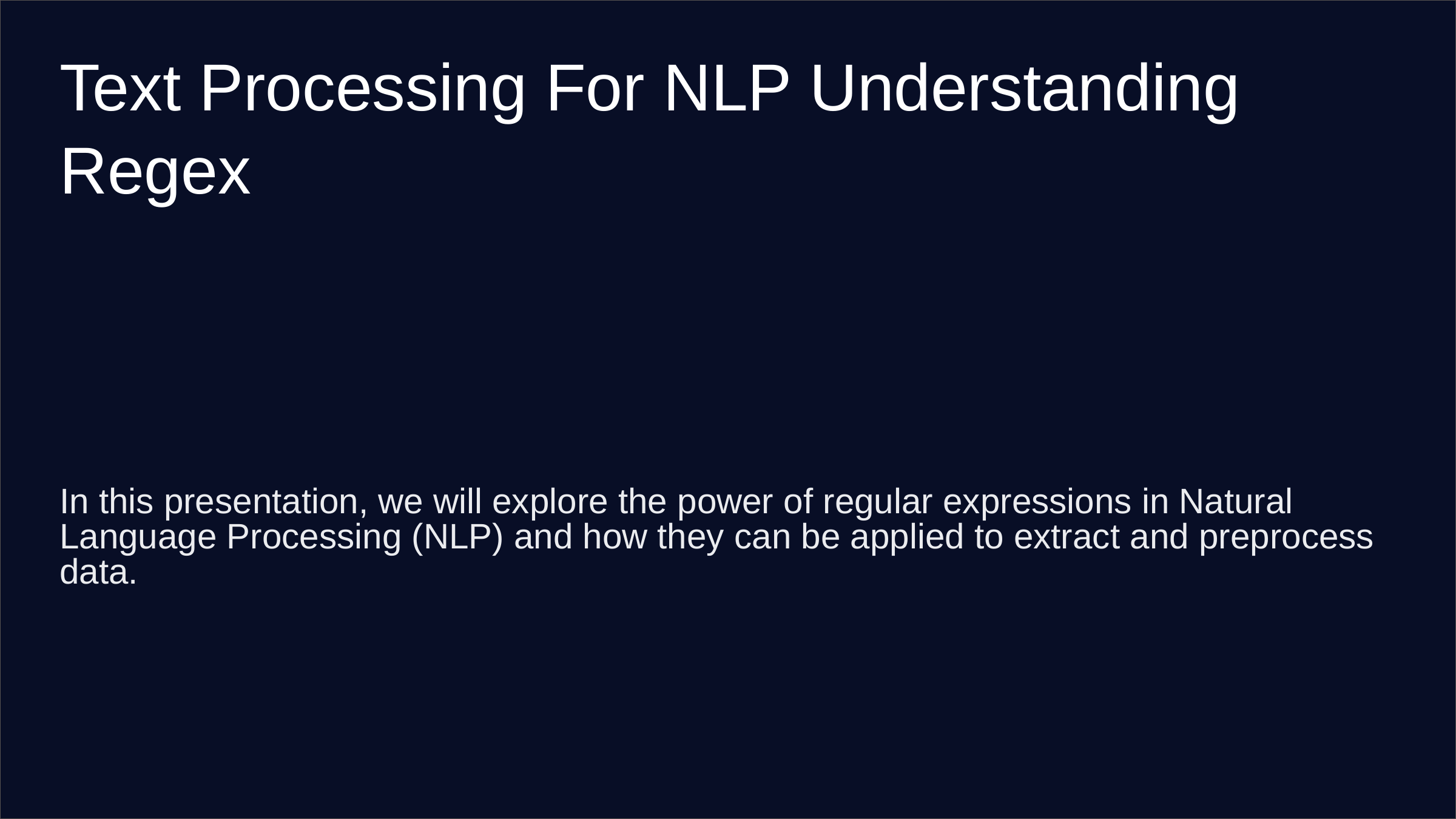

Text Processing For NLP Understanding Regex
In this presentation, we will explore the power of regular expressions in Natural Language Processing (NLP) and how they can be applied to extract and preprocess data.